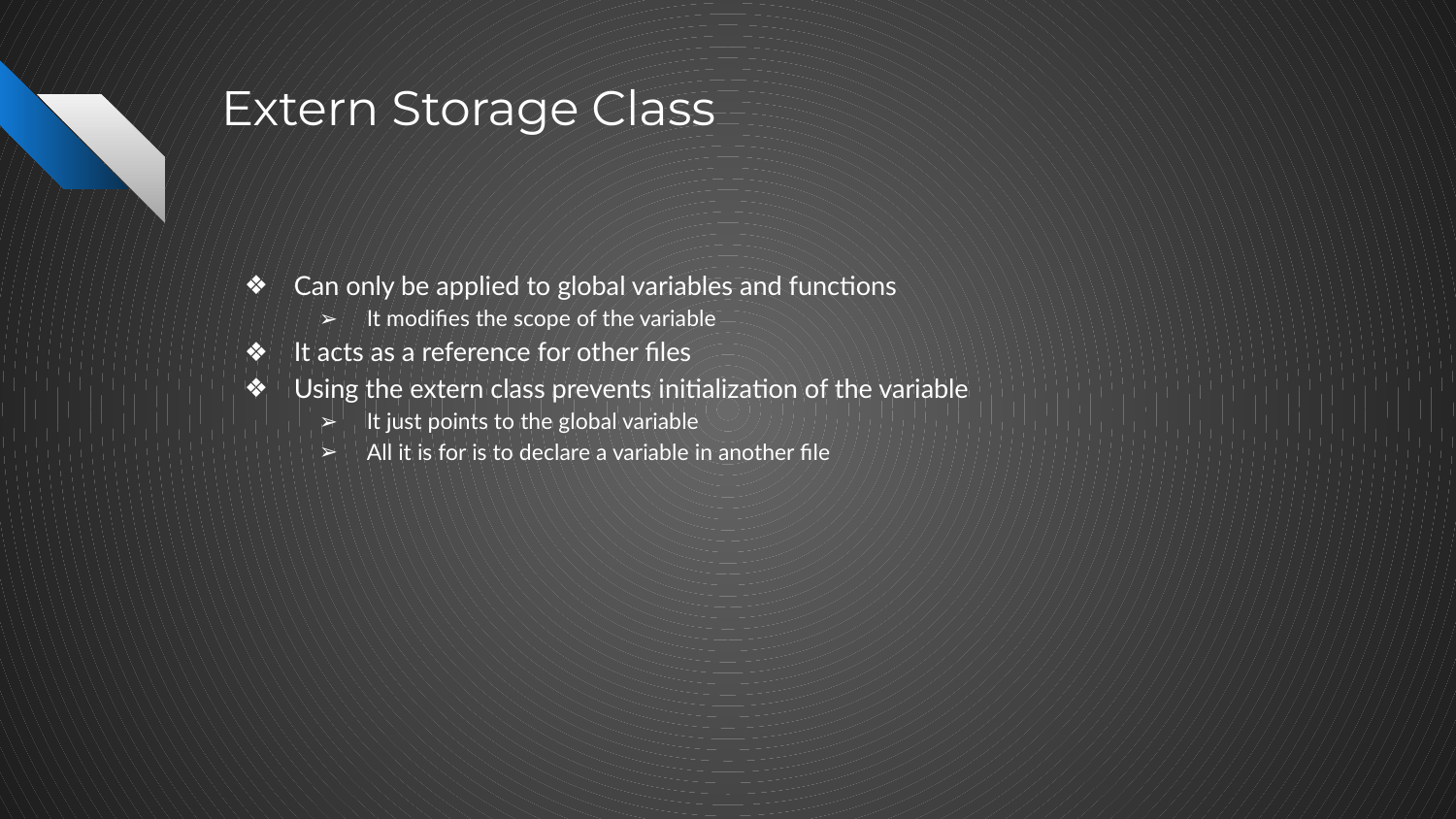

# Extern Storage Class
Can only be applied to global variables and functions
It modifies the scope of the variable
It acts as a reference for other files
Using the extern class prevents initialization of the variable
It just points to the global variable
All it is for is to declare a variable in another file